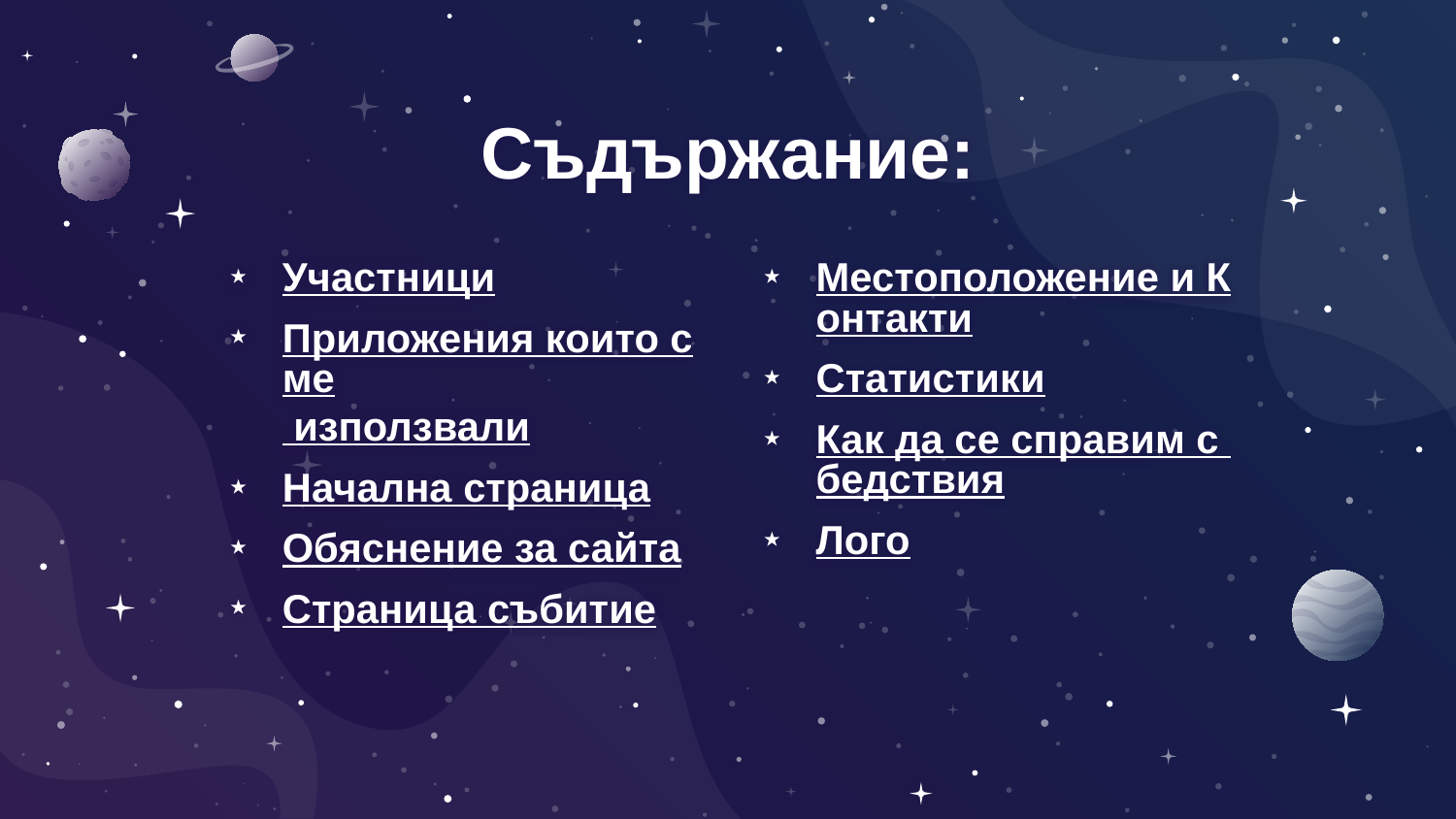

# Съдържание:
Участници
Приложения които сме използвали
Начална страница
Обяснение за сайта
Страница събитие

Местоположение и Контакти
Статистики
Как да се справим с бедствия
Лого